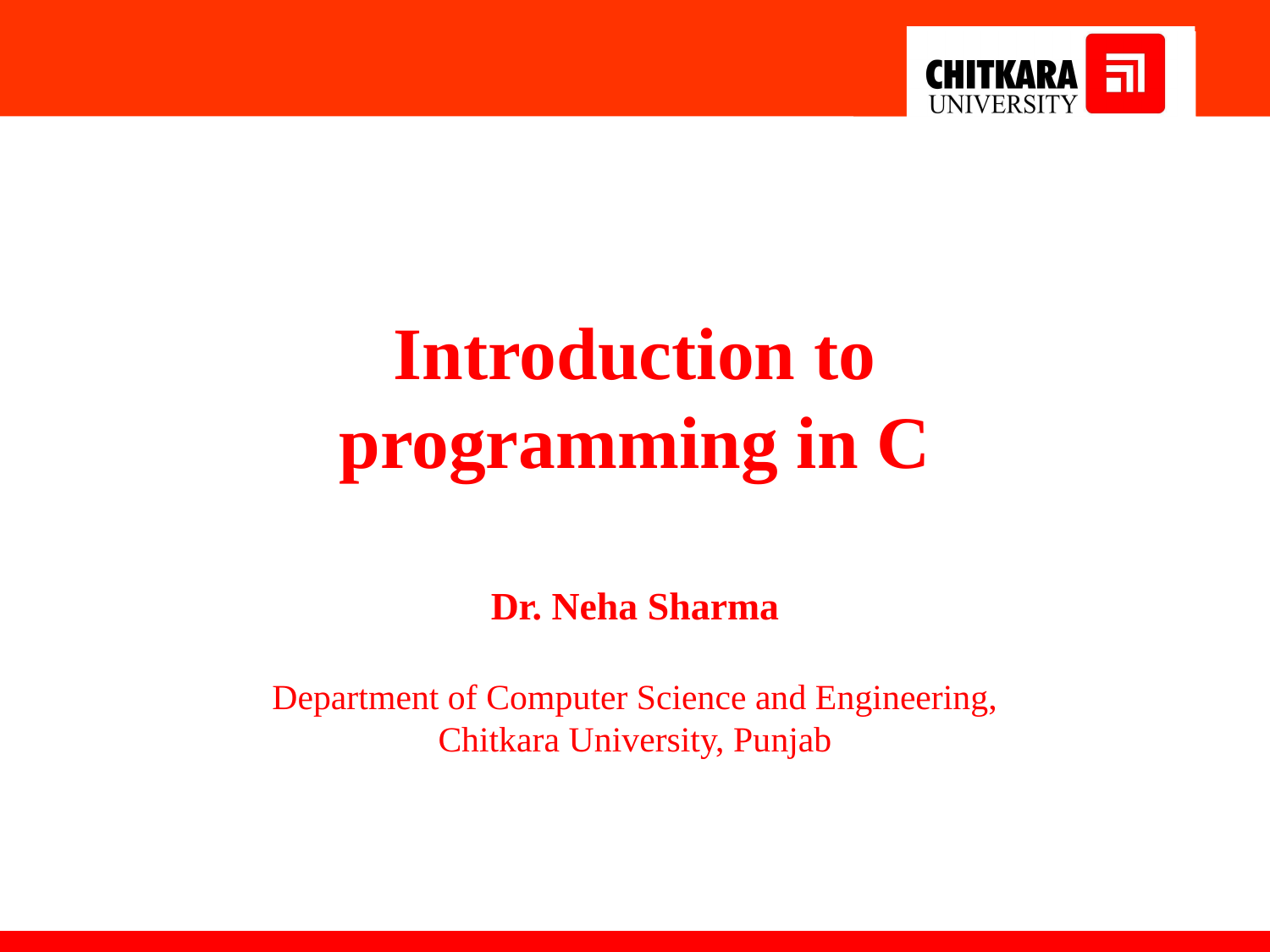

Introduction to programming in C
Dr. Neha Sharma

Department of Computer Science and Engineering,
Chitkara University, Punjab